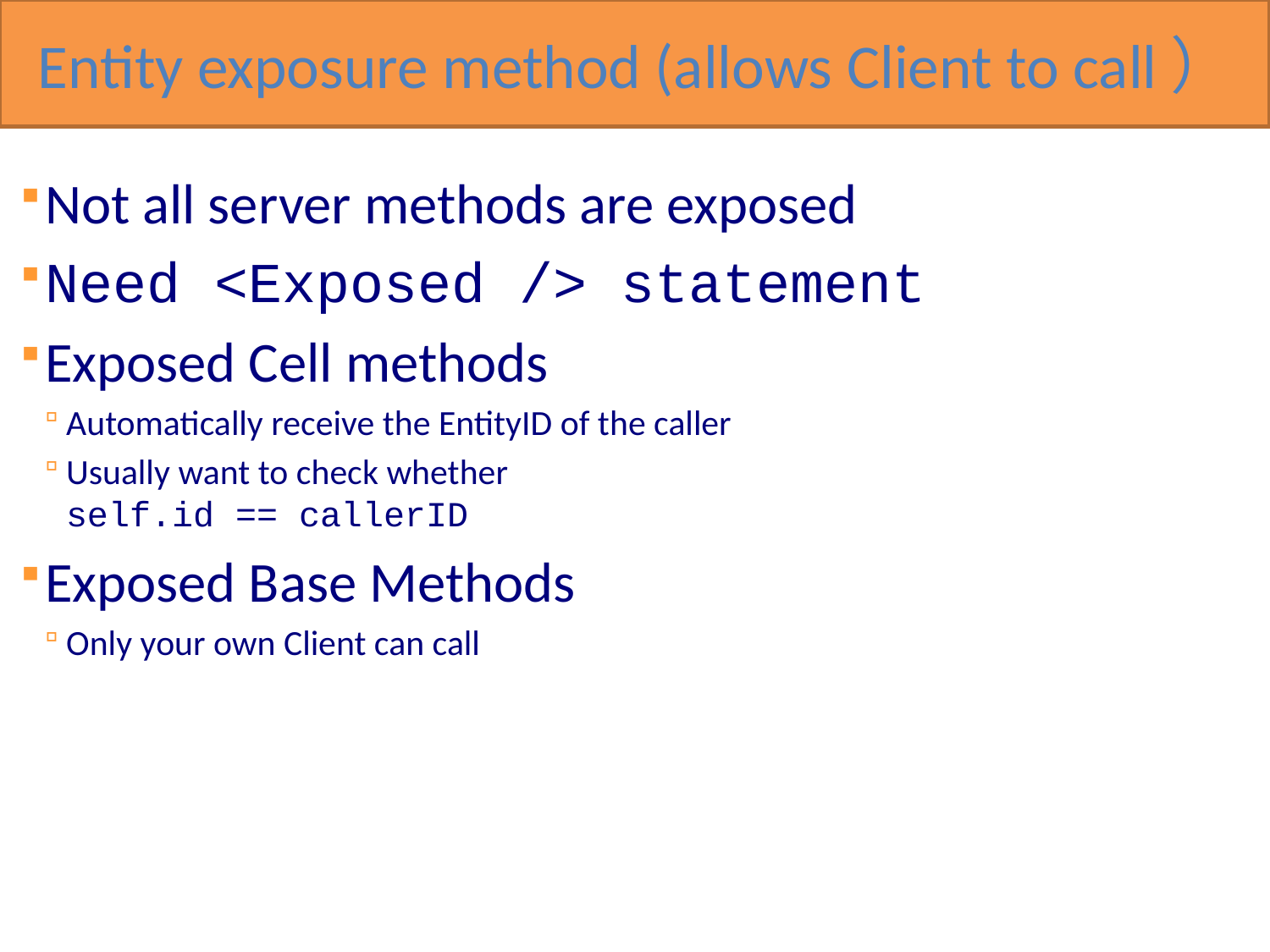

Entity exposure method (allows Client to call）
Not all server methods are exposed
Need <Exposed /> statement
Exposed Cell methods
Automatically receive the EntityID of the caller
Usually want to check whether
self.id == callerID
Exposed Base Methods
Only your own Client can call